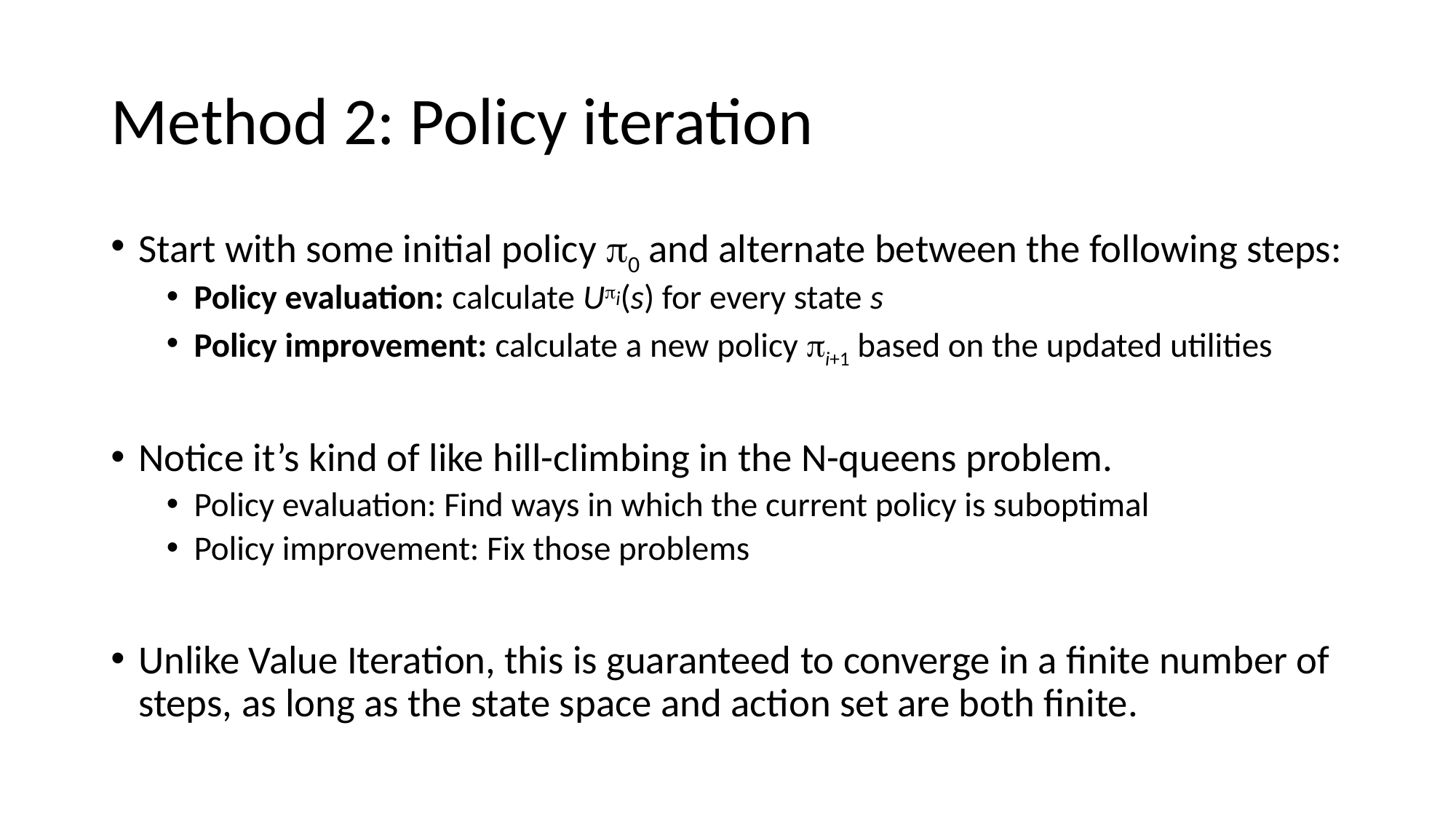

# Method 2: Policy iteration
Start with some initial policy π0 and alternate between the following steps:
Policy evaluation: calculate Uπi(s) for every state s
Policy improvement: calculate a new policy πi+1 based on the updated utilities

Notice it’s kind of like hill-climbing in the N-queens problem.
Policy evaluation: Find ways in which the current policy is suboptimal
Policy improvement: Fix those problems

Unlike Value Iteration, this is guaranteed to converge in a finite number of steps, as long as the state space and action set are both finite.